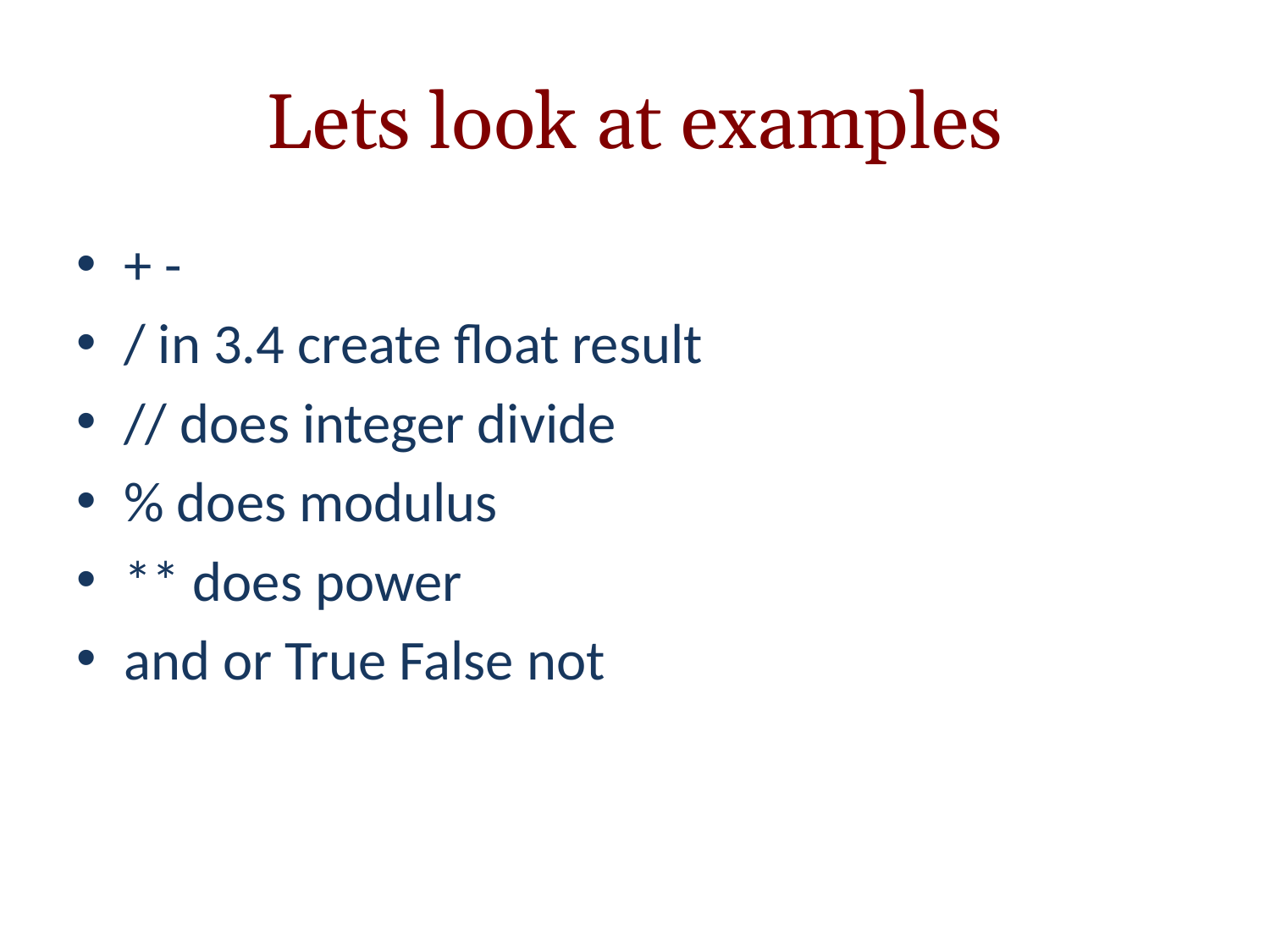

# Lets look at examples
+ -
/ in 3.4 create float result
// does integer divide
% does modulus
** does power
and or True False not